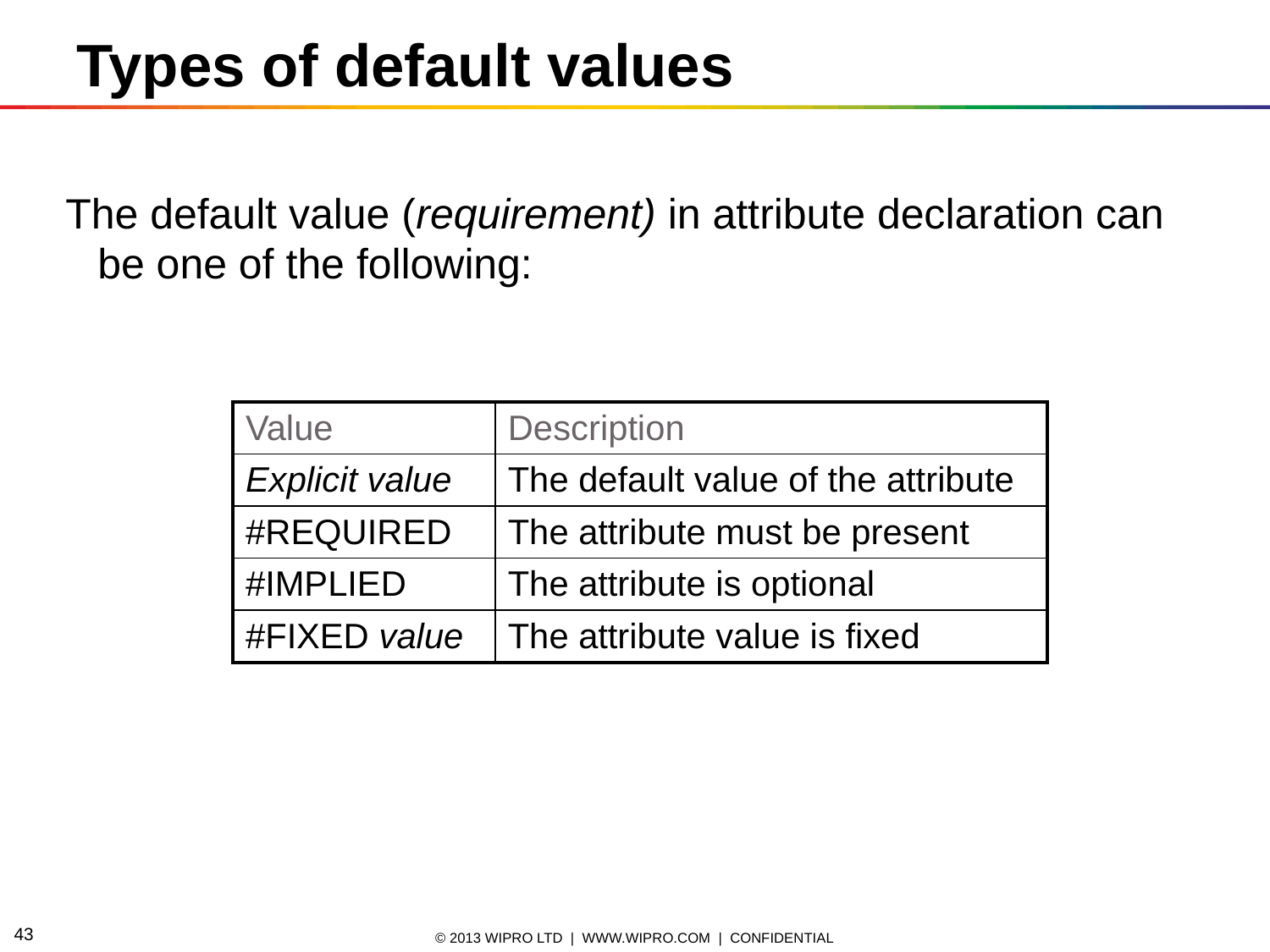

Types of default values
The default value (requirement) in attribute declaration can be one of the following:

| Value | Description |
| --- | --- |
| Explicit value | The default value of the attribute |
| #REQUIRED | The attribute must be present |
| #IMPLIED | The attribute is optional |
| #FIXED value | The attribute value is fixed |